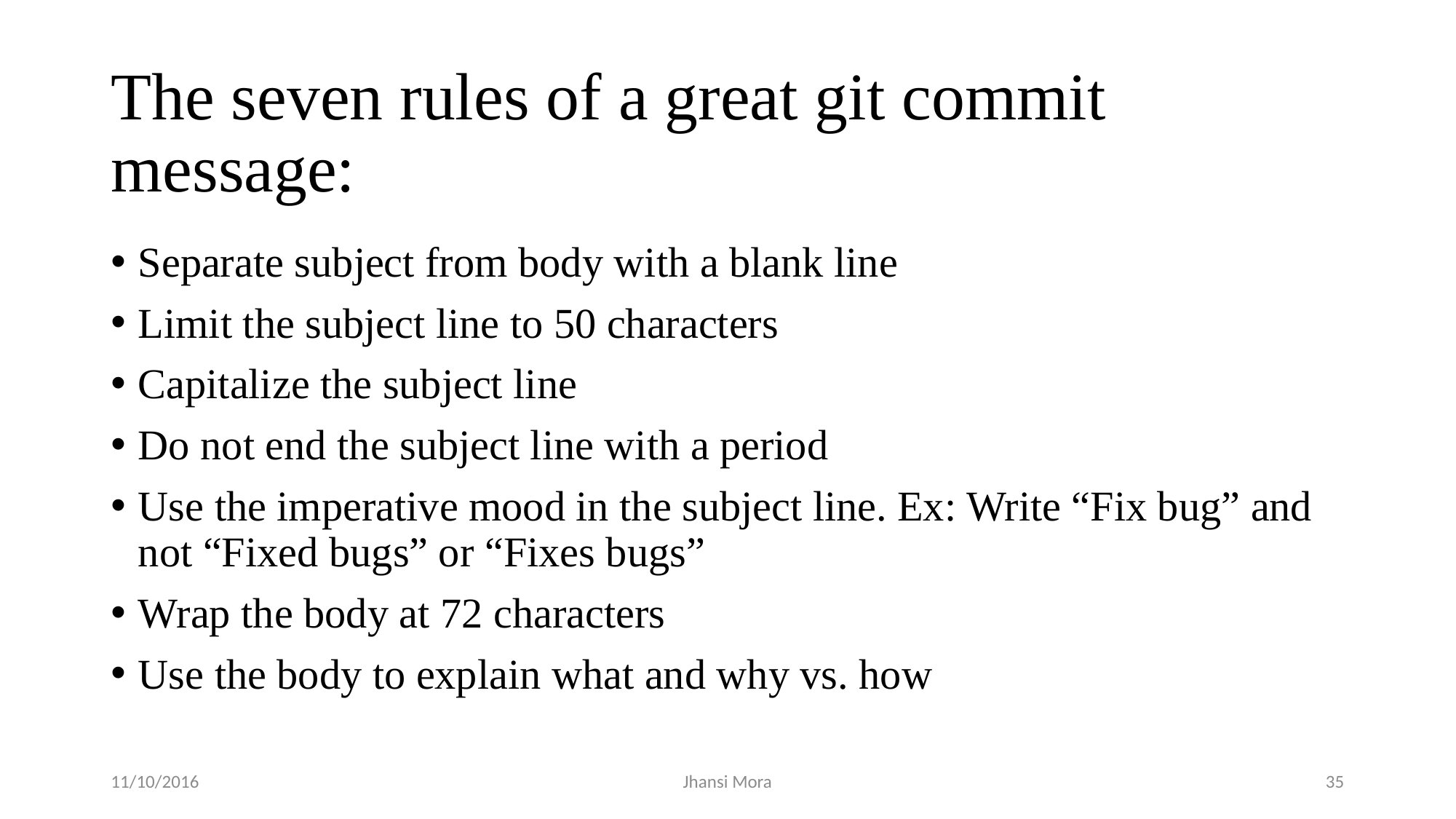

# The seven rules of a great git commit message:
Separate subject from body with a blank line
Limit the subject line to 50 characters
Capitalize the subject line
Do not end the subject line with a period
Use the imperative mood in the subject line. Ex: Write “Fix bug” and not “Fixed bugs” or “Fixes bugs”
Wrap the body at 72 characters
Use the body to explain what and why vs. how
11/10/2016
Jhansi Mora
35